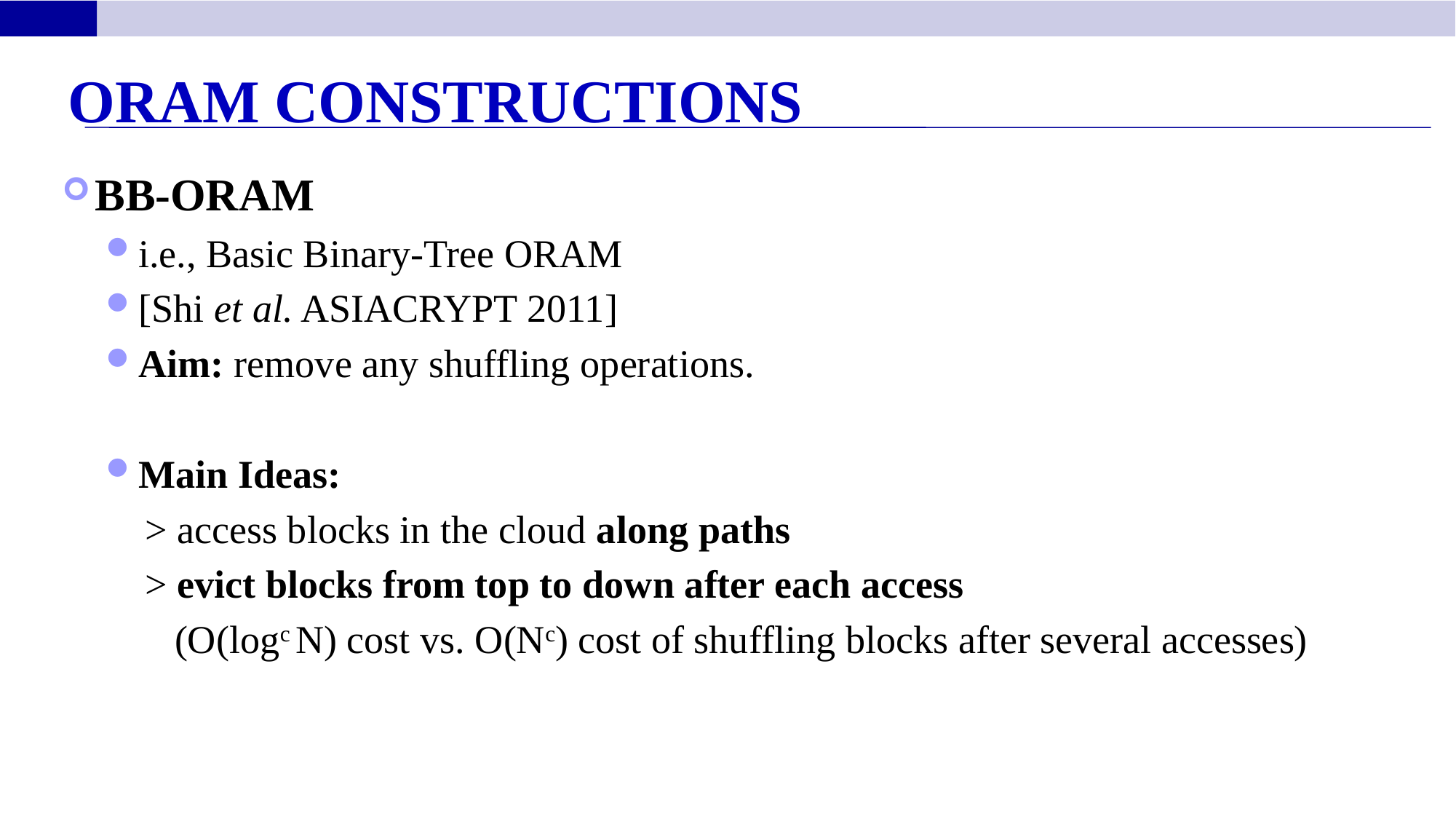

ORAM Constructions
BB-ORAM
i.e., Basic Binary-Tree ORAM
[Shi et al. ASIACRYPT 2011]
Aim: remove any shuffling operations.

Main Ideas:
    > access blocks in the cloud along paths
    > evict blocks from top to down after each access
       (O(logc N) cost vs. O(Nc) cost of shuffling blocks after several accesses)